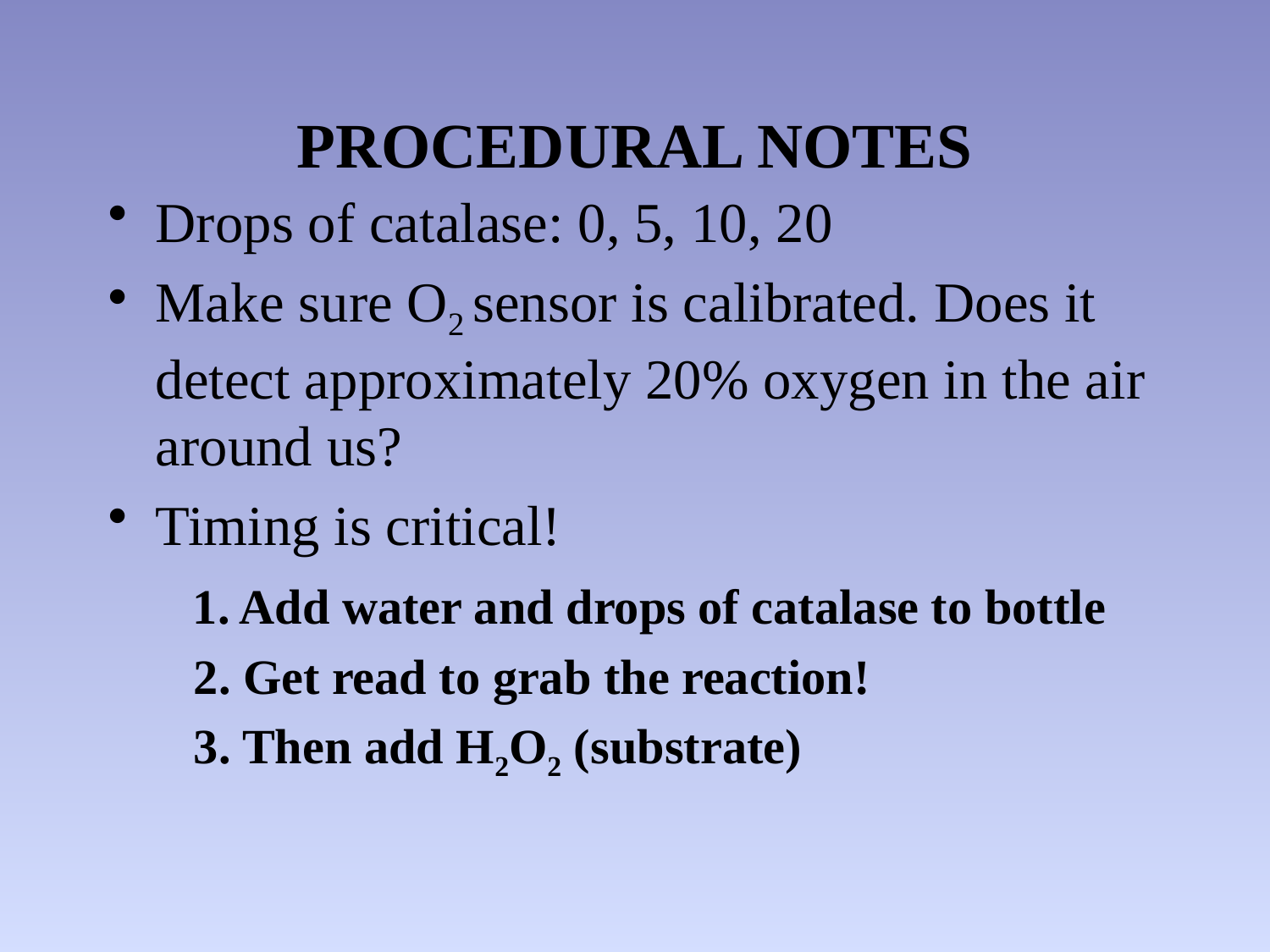

# PROCEDURAL NOTES
Drops of catalase: 0, 5, 10, 20
Make sure O2 sensor is calibrated. Does it detect approximately 20% oxygen in the air around us?
Timing is critical!
      1. Add water and drops of catalase to bottle
       2. Get read to grab the reaction!
       3. Then add H2O2 (substrate)